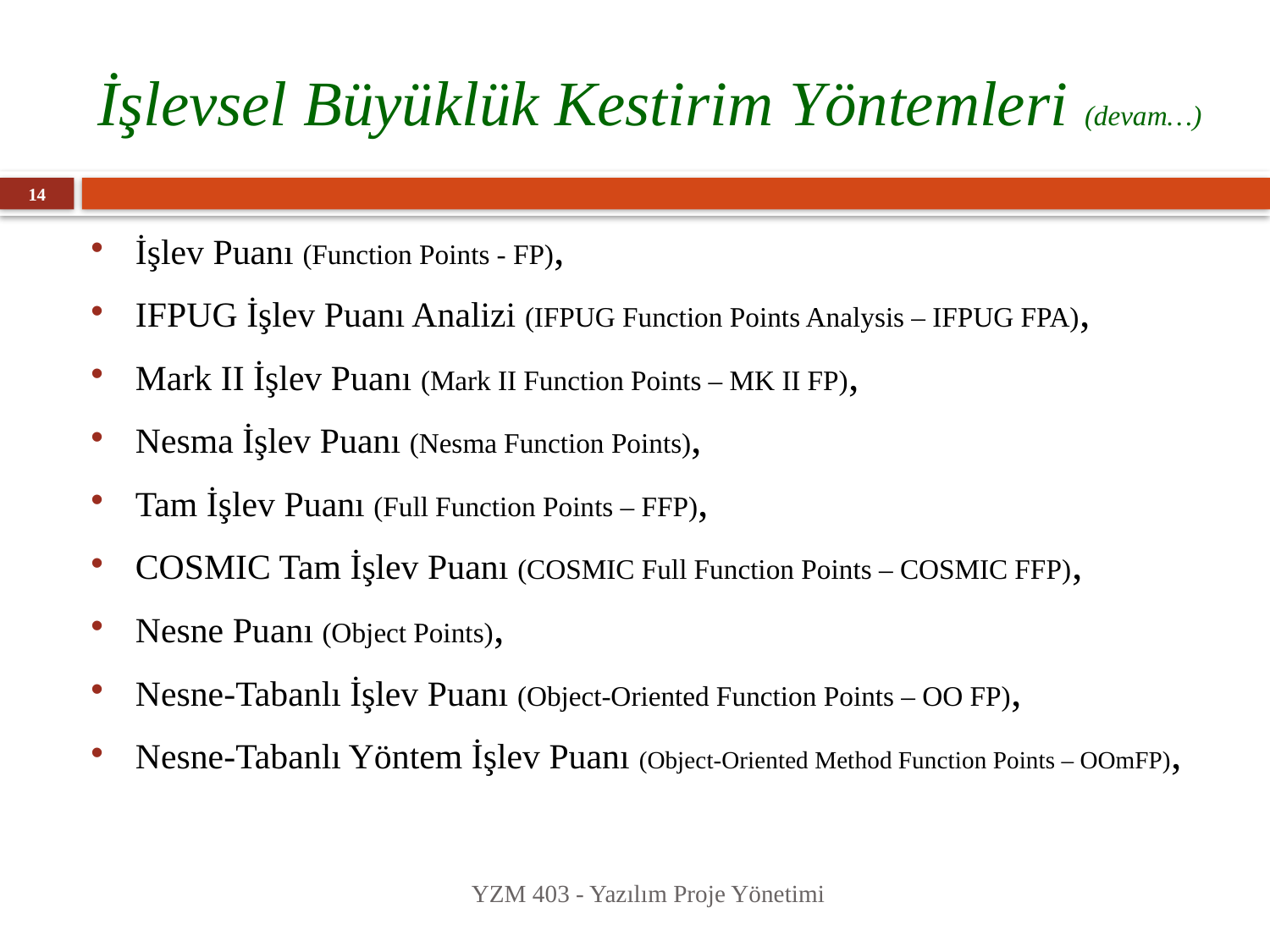

# İşlevsel Büyüklük Kestirim Yöntemleri (devam…)
14
İşlev Puanı (Function Points - FP),
IFPUG İşlev Puanı Analizi (IFPUG Function Points Analysis – IFPUG FPA),
Mark II İşlev Puanı (Mark II Function Points – MK II FP),
Nesma İşlev Puanı (Nesma Function Points),
Tam İşlev Puanı (Full Function Points – FFP),
COSMIC Tam İşlev Puanı (COSMIC Full Function Points – COSMIC FFP),
Nesne Puanı (Object Points),
Nesne-Tabanlı İşlev Puanı (Object-Oriented Function Points – OO FP),
Nesne-Tabanlı Yöntem İşlev Puanı (Object-Oriented Method Function Points – OOmFP),
YZM 403 - Yazılım Proje Yönetimi